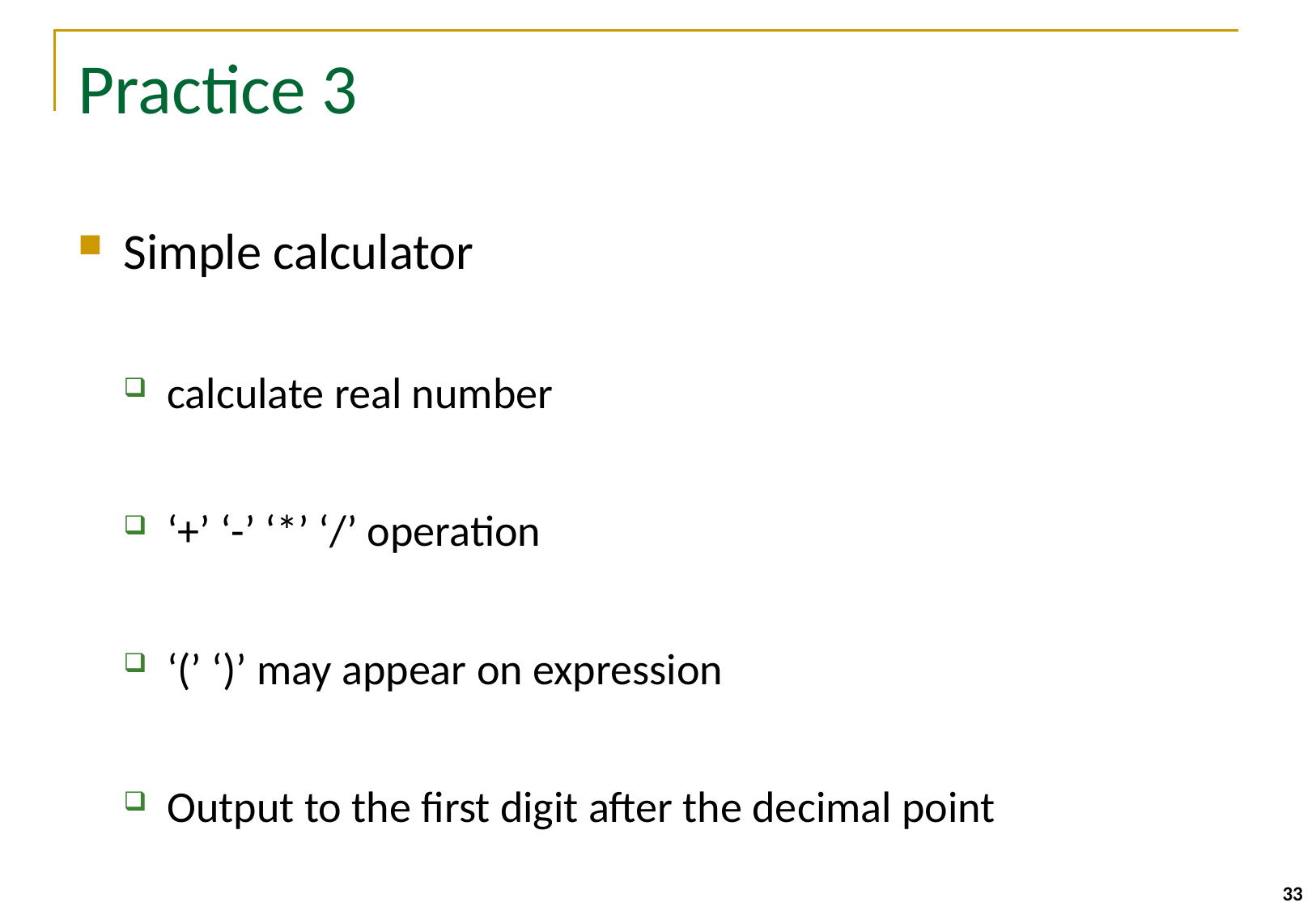

# Practice 3
Simple calculator

calculate real number

‘+’ ‘-’ ‘*’ ‘/’ operation

‘(’ ‘)’ may appear on expression

Output to the first digit after the decimal point
33